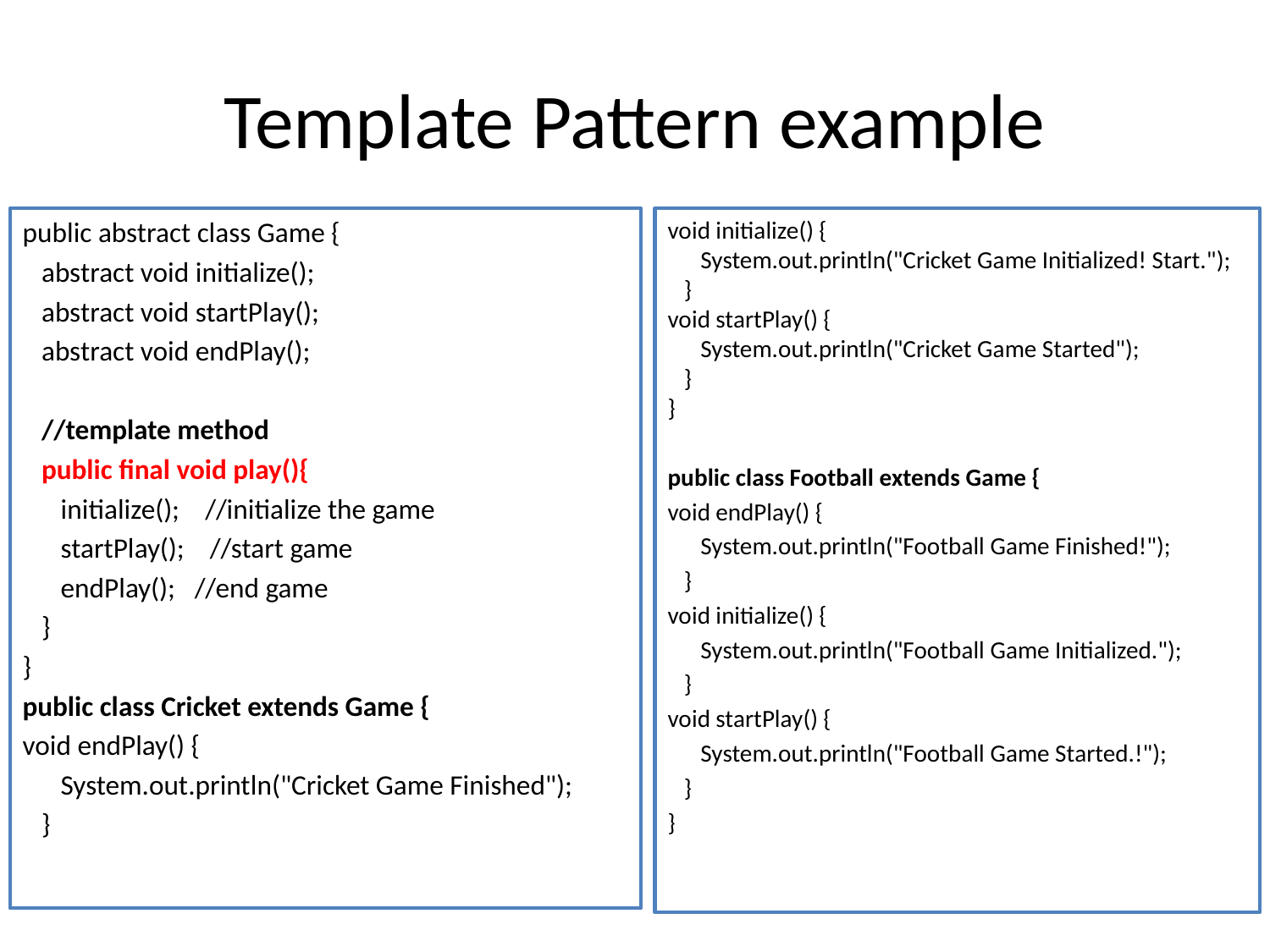

# Template Pattern example
public abstract class Game {
   abstract void initialize();
   abstract void startPlay();
   abstract void endPlay();

   //template method
   public final void play(){
      initialize();    //initialize the game
      startPlay();    //start game
      endPlay();   //end game
   }
}
public class Cricket extends Game {
void endPlay() {
      System.out.println("Cricket Game Finished");
   }

void initialize() {
      System.out.println("Cricket Game Initialized! Start.");
   }
void startPlay() {
      System.out.println("Cricket Game Started");
   }
}

public class Football extends Game {
void endPlay() {
      System.out.println("Football Game Finished!");
   }
void initialize() {
      System.out.println("Football Game Initialized.");
   }
void startPlay() {
      System.out.println("Football Game Started.!");
   }
}